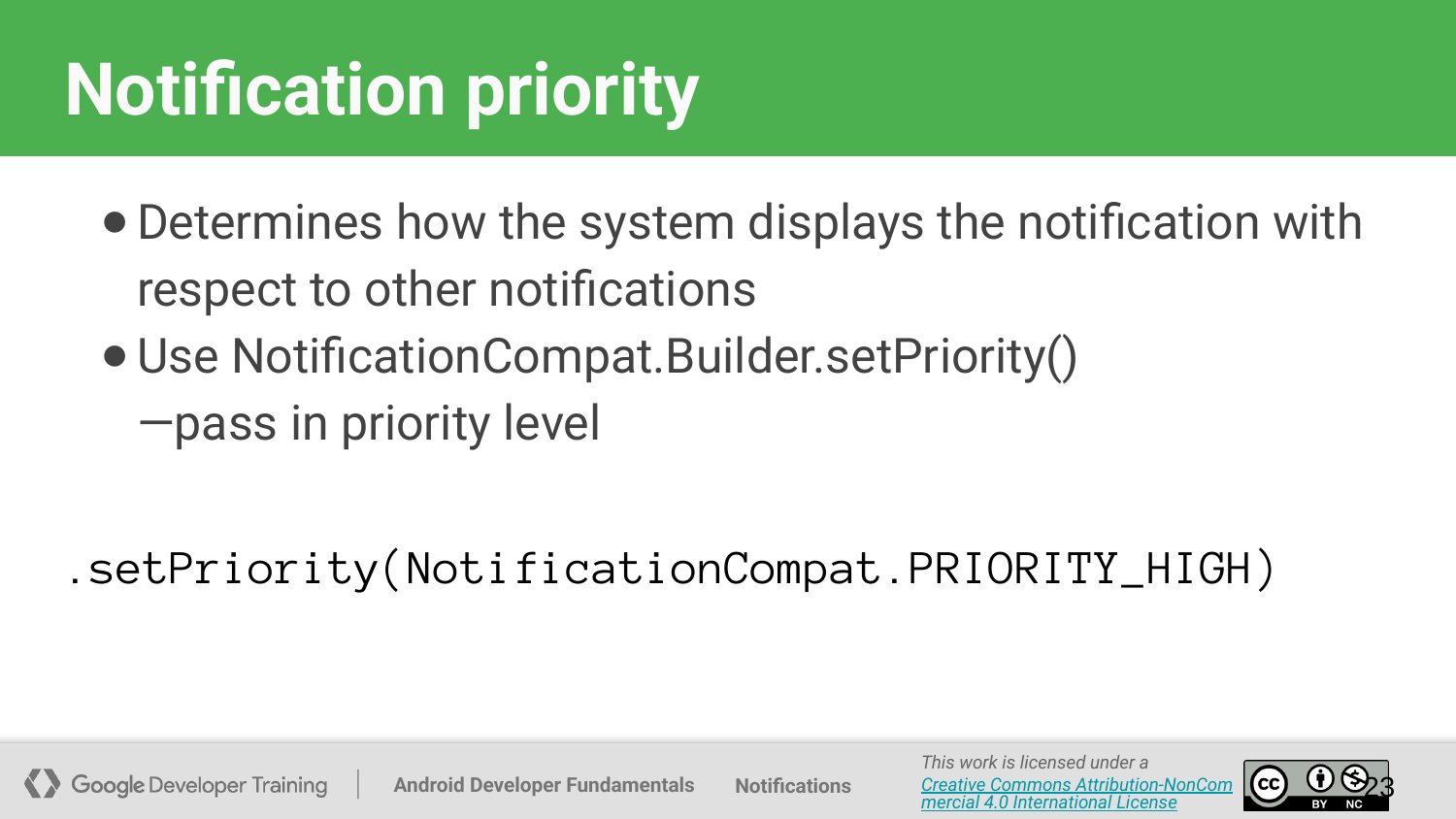

# Notification priority
Determines how the system displays the notification with respect to other notifications
Use NotificationCompat.Builder.setPriority()
—pass in priority level

.setPriority(NotificationCompat.PRIORITY_HIGH)
23